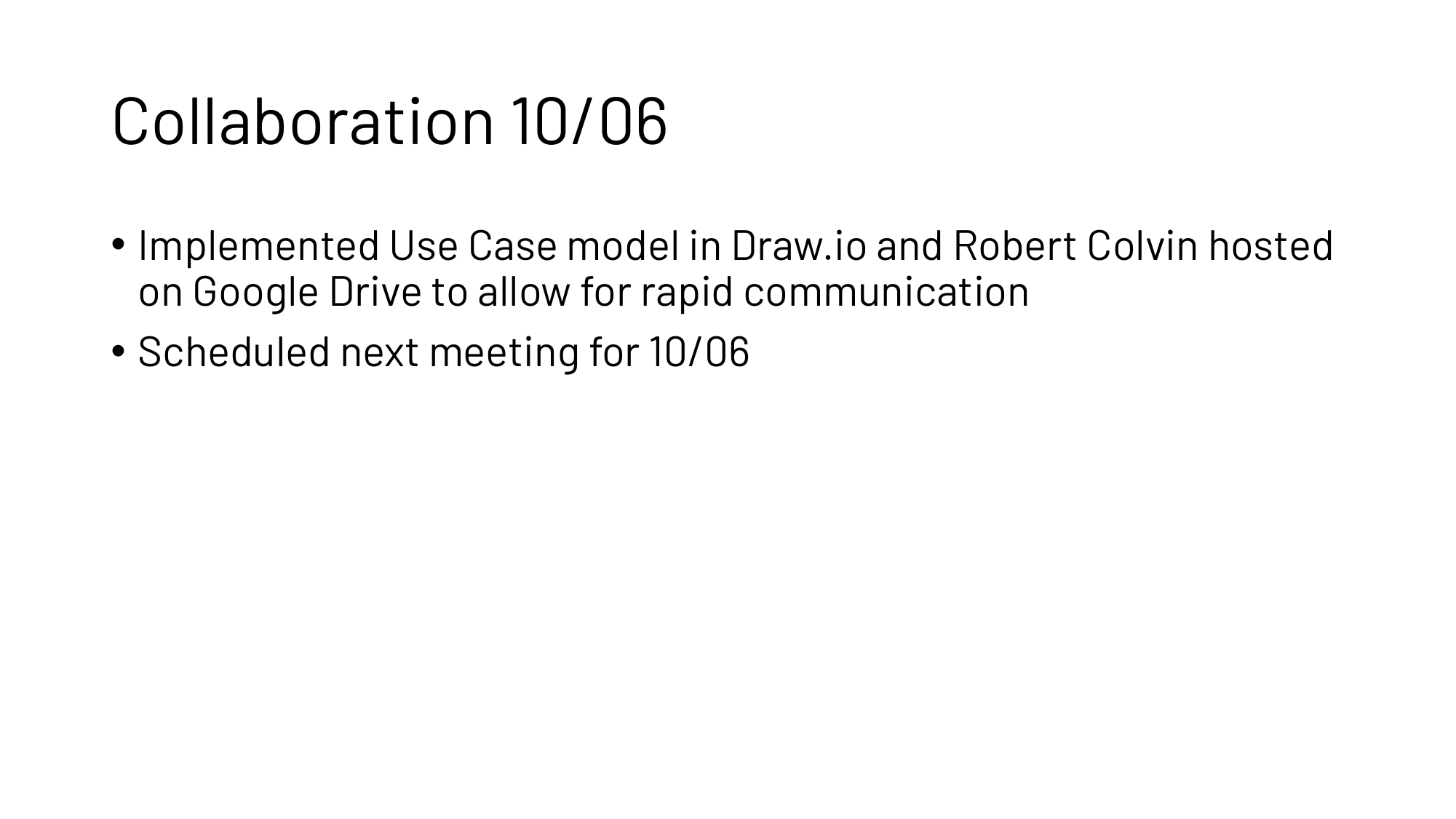

# Collaboration 10/06
Implemented Use Case model in Draw.io and Robert Colvin hosted on Google Drive to allow for rapid communication
Scheduled next meeting for 10/06